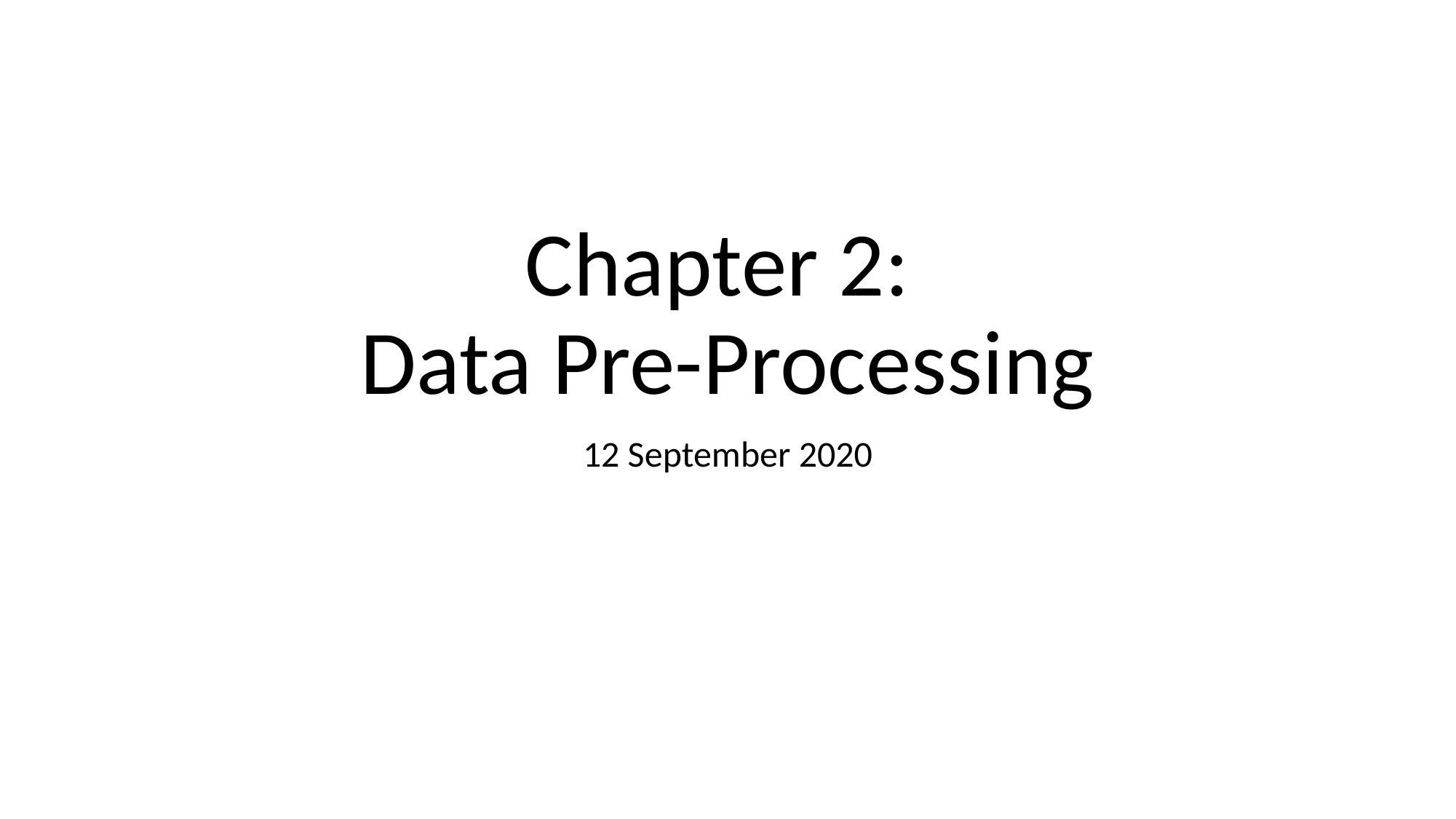

# Chapter 2:
Data Pre-Processing
12 September 2020